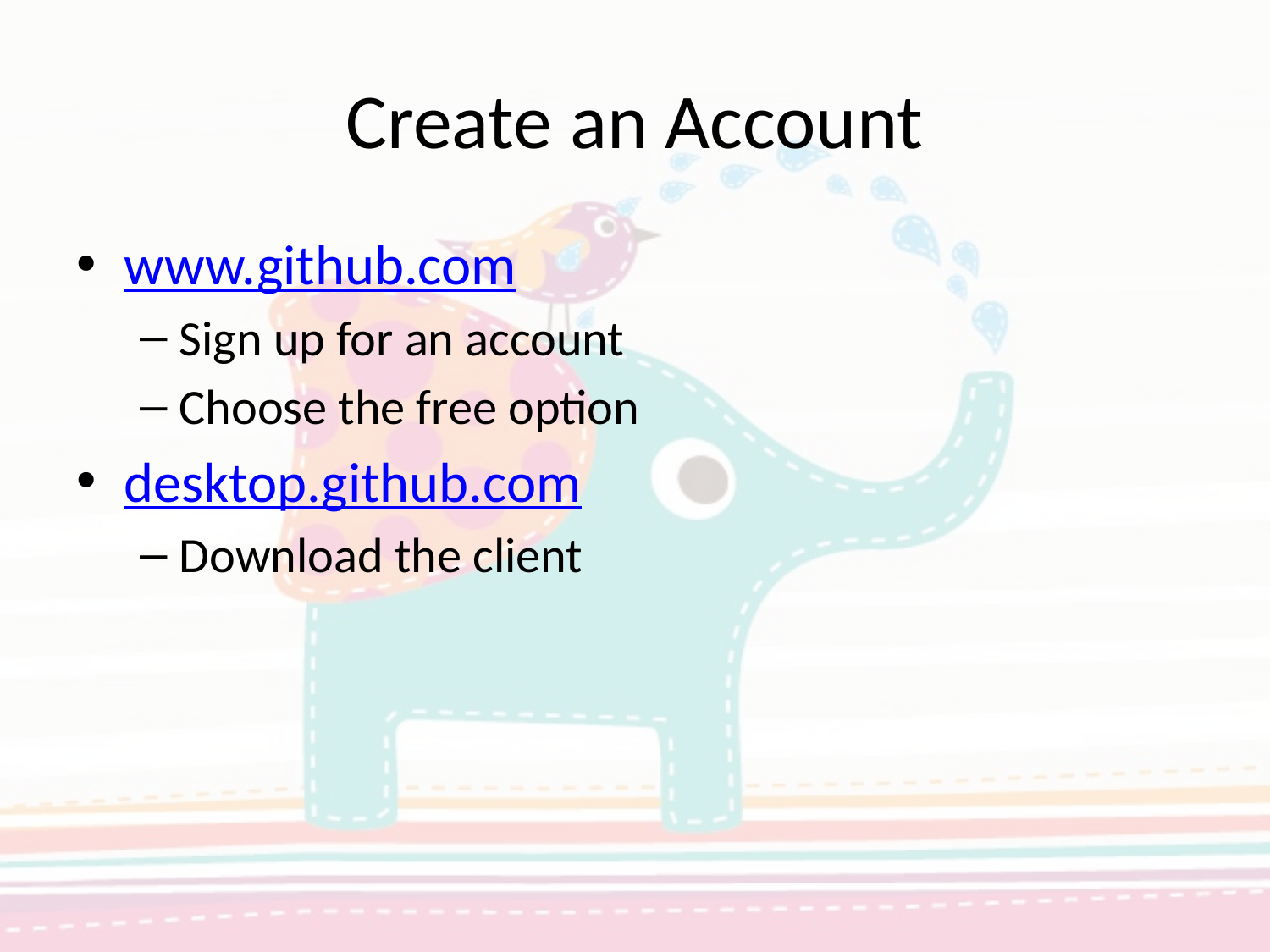

# Create an Account
www.github.com
Sign up for an account
Choose the free option
desktop.github.com
Download the client